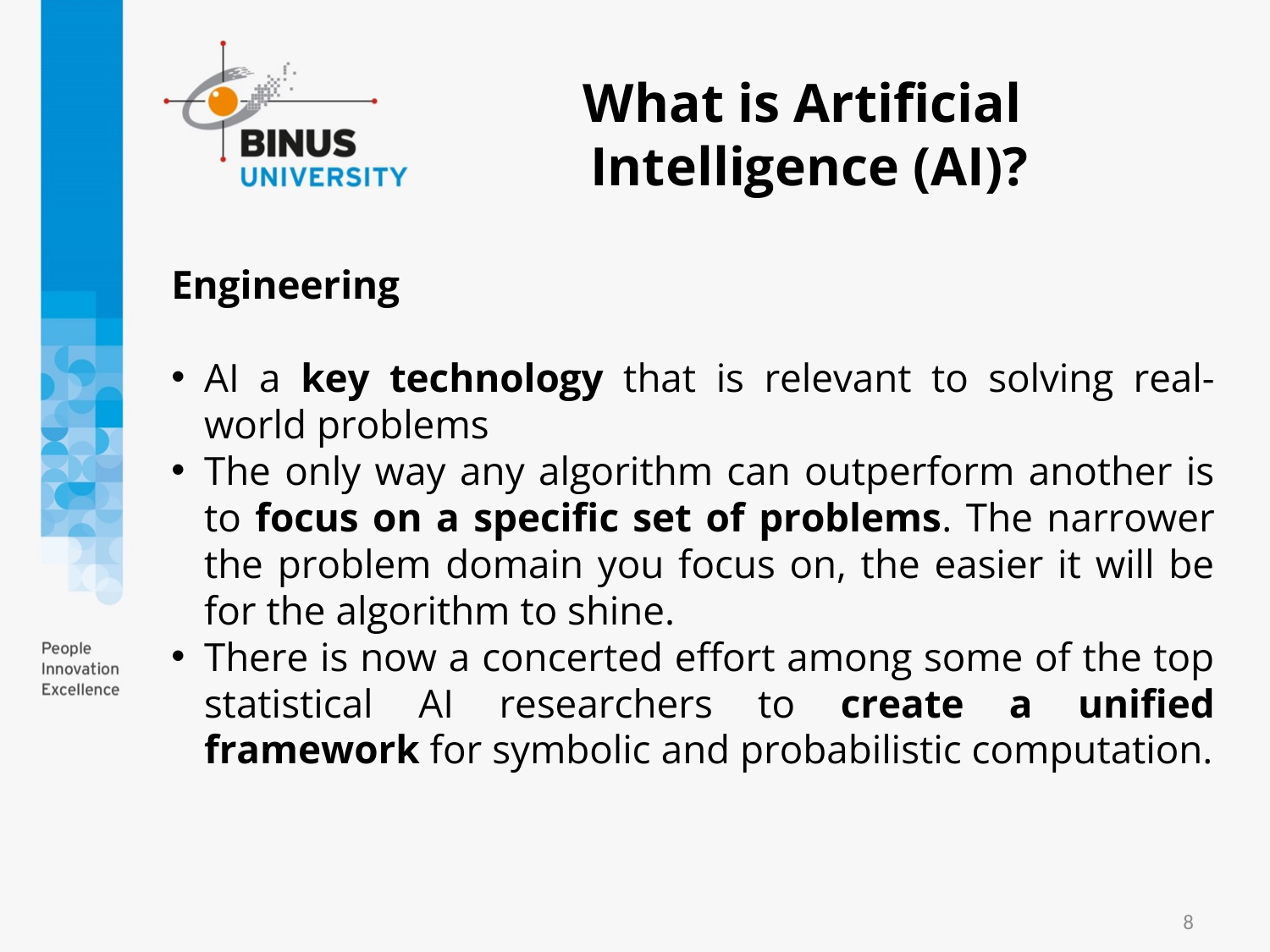

What is Artificial
Intelligence (AI)?
Engineering

AI a key technology that is relevant to solving real-world problems
The only way any algorithm can outperform another is to focus on a specific set of problems. The narrower the problem domain you focus on, the easier it will be for the algorithm to shine.
There is now a concerted effort among some of the top statistical AI researchers to create a unified framework for symbolic and probabilistic computation.
8